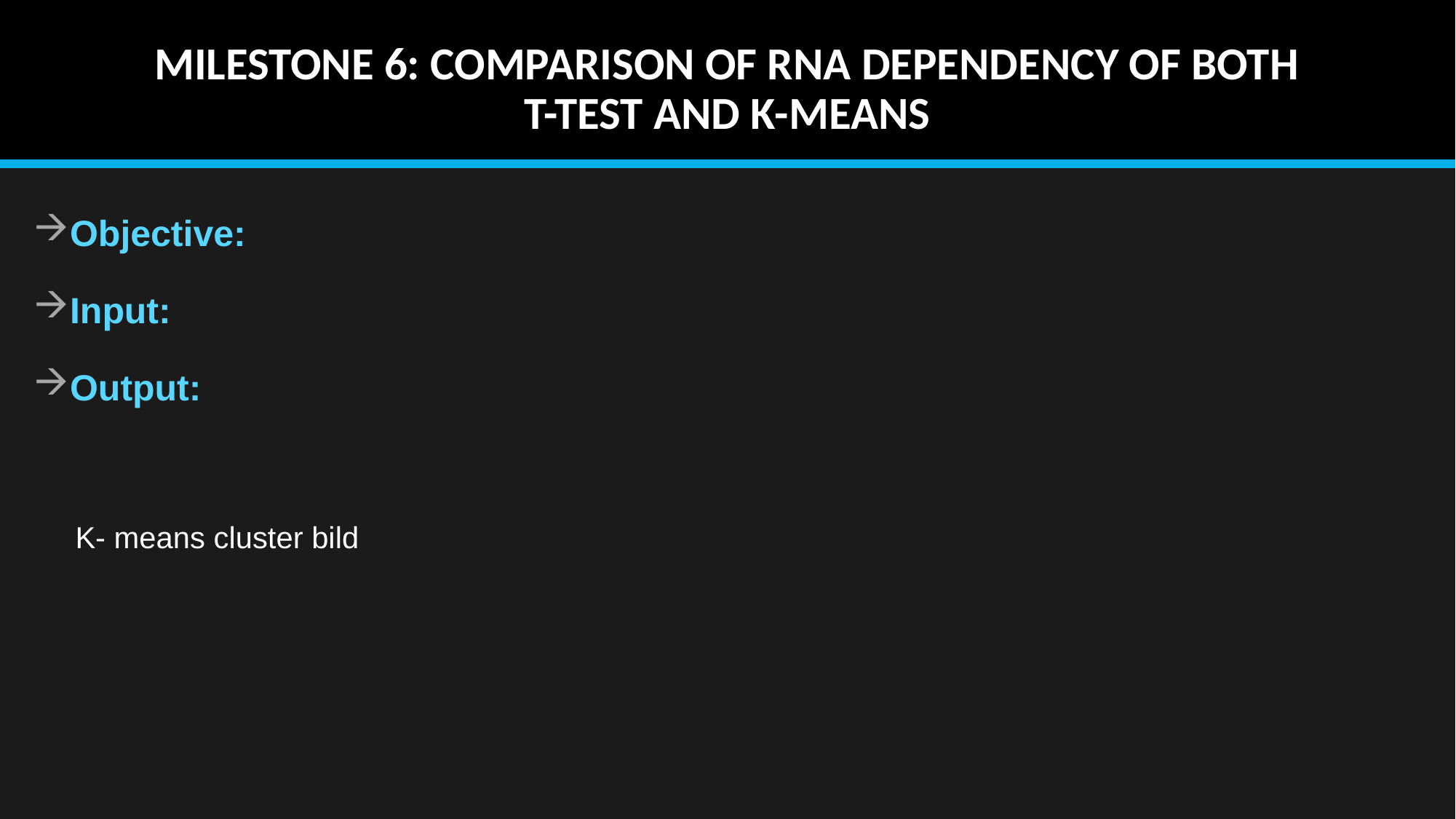

# MILESTONE 6: COMPARISON OF RNA DEPENDENCY OF BOTH T-TEST AND K-MEANS
Objective:
Input:
Output:

     K- means cluster bild